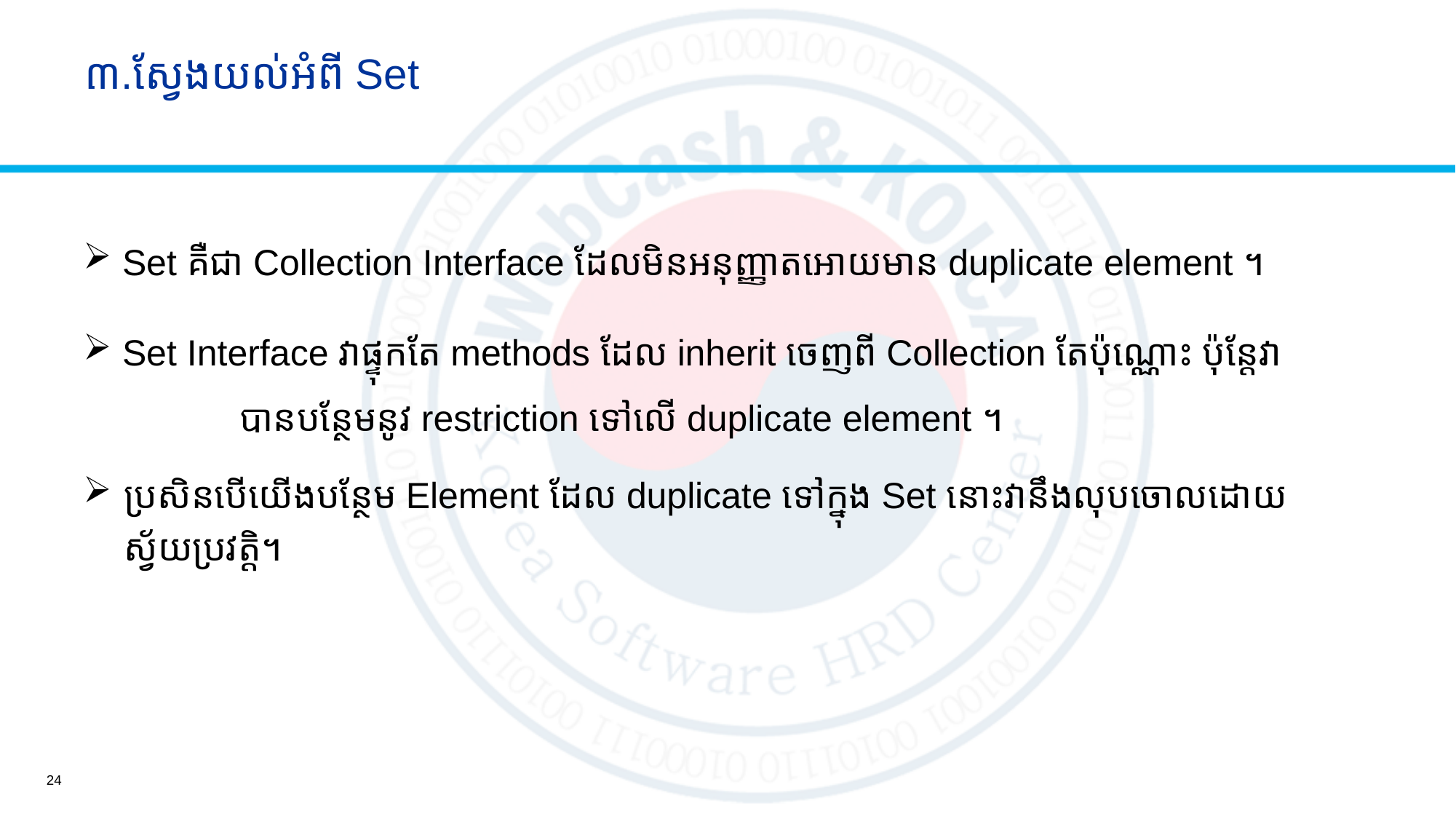

# ៣.ស្វែងយល់អំពី​ Set
 Set គឺជា Collection Interface ដែលមិនអនុញ្ញាតអោយមាន​ duplicate element ។
 Set Interface វាផ្ទុកតែ methods ដែល inherit ចេញពី​ Collection តែប៉ុណ្ណោះ ប៉ុន្តែវា​​​                         បានបន្ថែមនូវ restriction ទៅលើ duplicate element ។
ប្រសិនបើយើងបន្ថែម Element​ ដែល duplicate ទៅក្នុង​ Set នោះវានឹងលុបចោលដោយស្វ័យប្រវត្តិ។

24